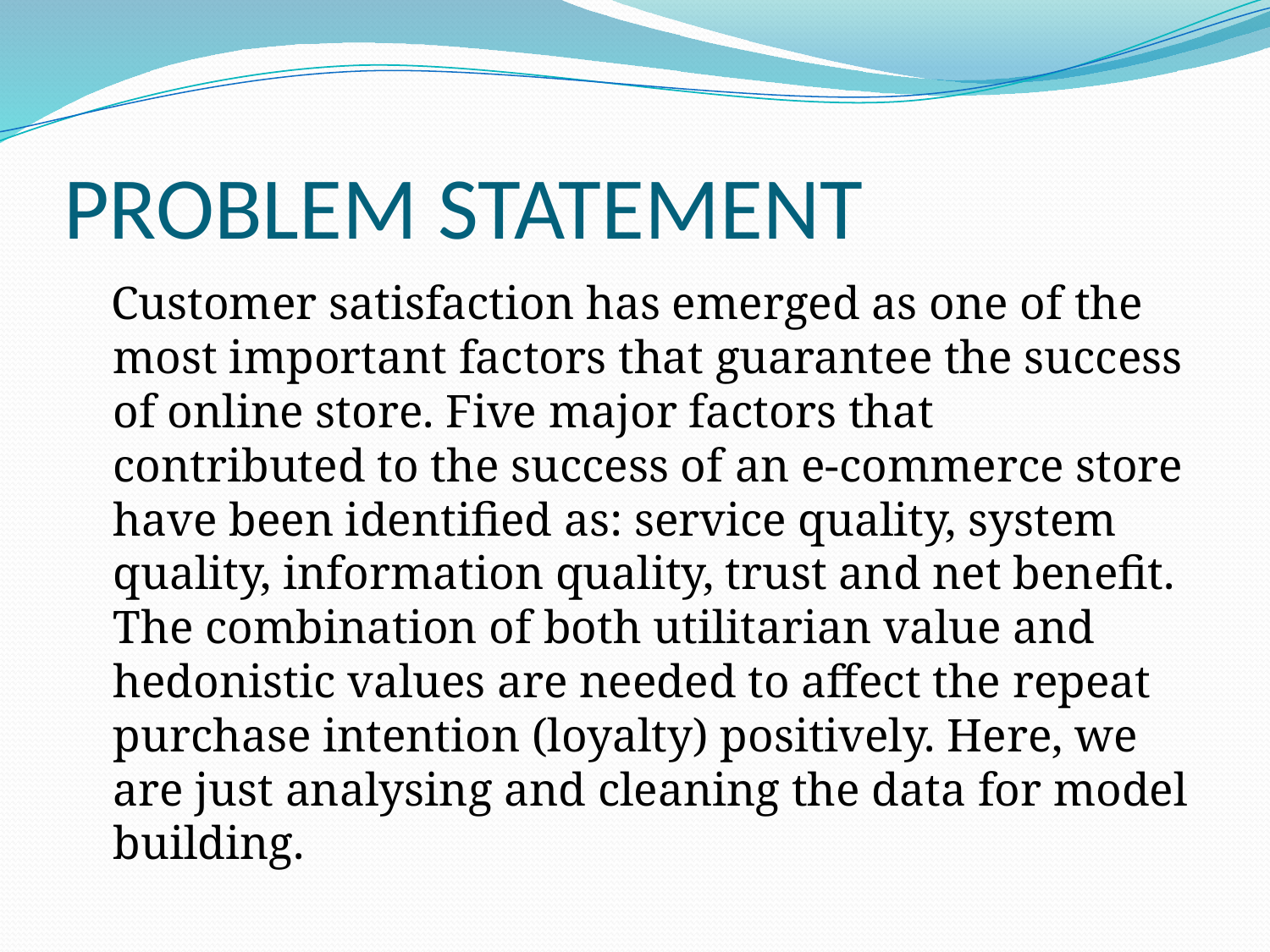

# PROBLEM STATEMENT
   Customer satisfaction has emerged as one of the most important factors that guarantee the success of online store. Five major factors that contributed to the success of an e-commerce store have been identified as: service quality, system quality, information quality, trust and net benefit. The combination of both utilitarian value and hedonistic values are needed to affect the repeat purchase intention (loyalty) positively. Here, we are just analysing and cleaning the data for model building.